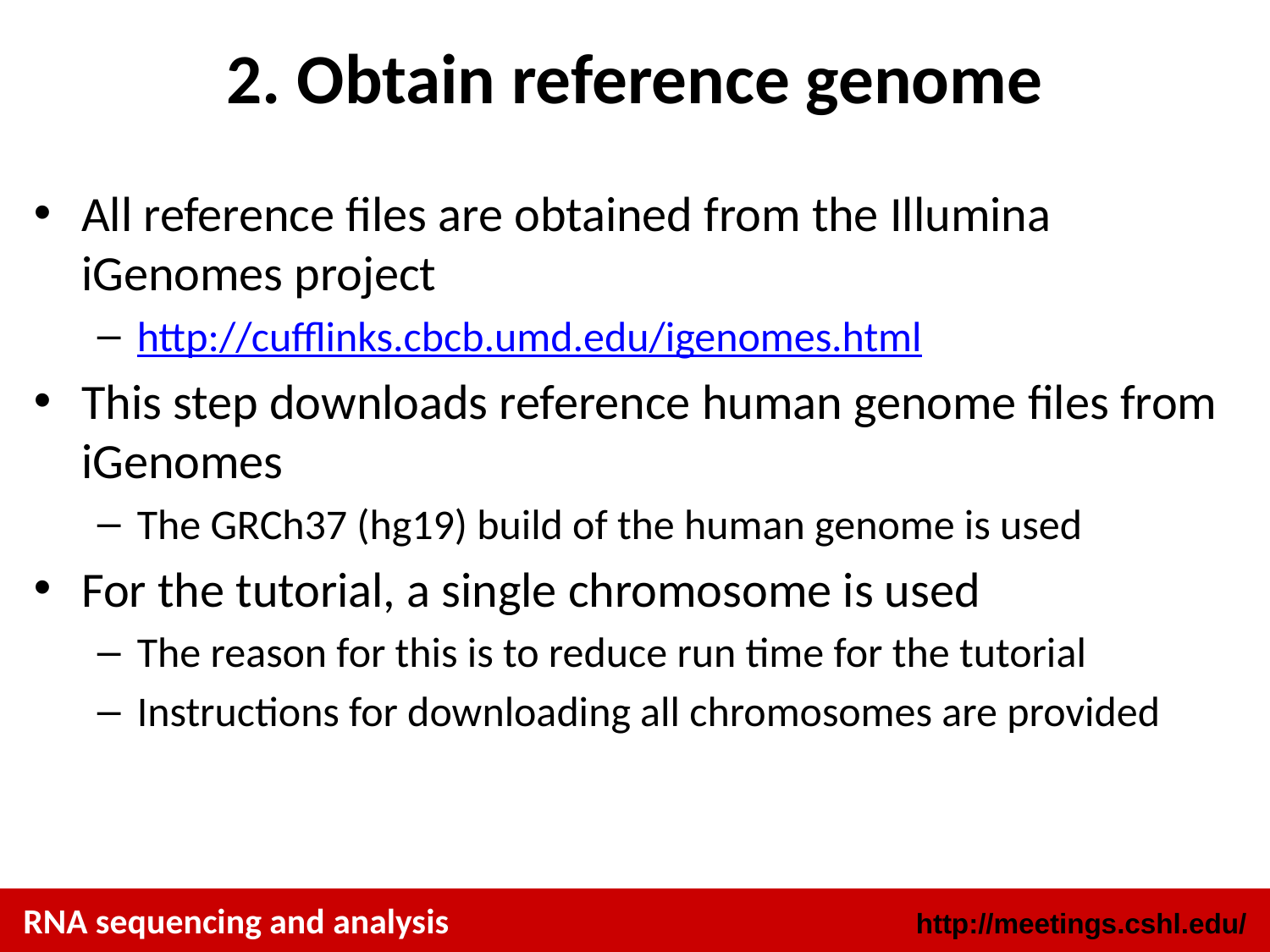

# 2. Obtain reference genome
All reference files are obtained from the Illumina iGenomes project
http://cufflinks.cbcb.umd.edu/igenomes.html
This step downloads reference human genome files from iGenomes
The GRCh37 (hg19) build of the human genome is used
For the tutorial, a single chromosome is used
The reason for this is to reduce run time for the tutorial
Instructions for downloading all chromosomes are provided